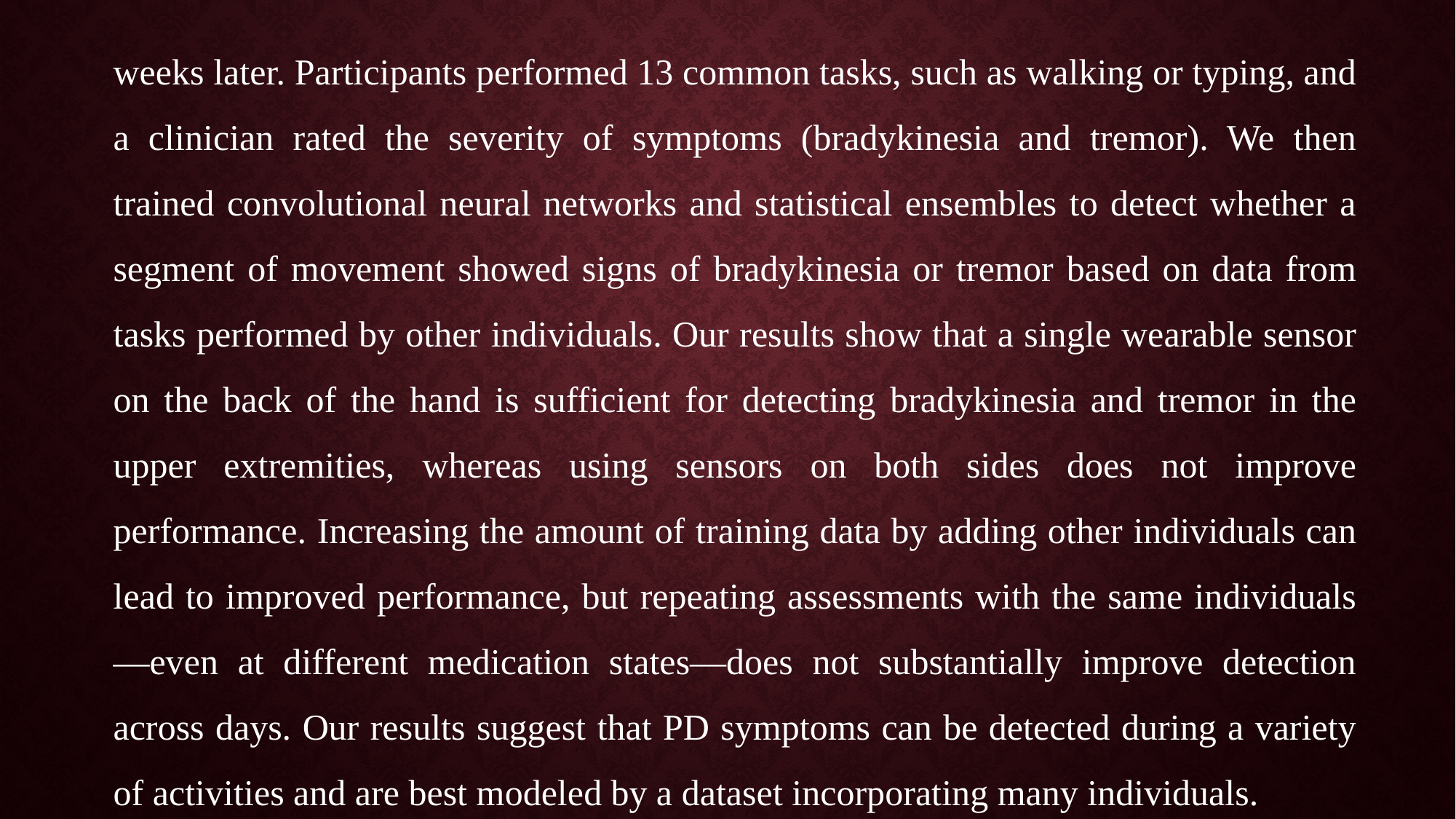

weeks later. Participants performed 13 common tasks, such as walking or typing, and a clinician rated the severity of symptoms (bradykinesia and tremor). We then trained convolutional neural networks and statistical ensembles to detect whether a segment of movement showed signs of bradykinesia or tremor based on data from tasks performed by other individuals. Our results show that a single wearable sensor on the back of the hand is sufficient for detecting bradykinesia and tremor in the upper extremities, whereas using sensors on both sides does not improve performance. Increasing the amount of training data by adding other individuals can lead to improved performance, but repeating assessments with the same individuals—even at different medication states—does not substantially improve detection across days. Our results suggest that PD symptoms can be detected during a variety of activities and are best modeled by a dataset incorporating many individuals.